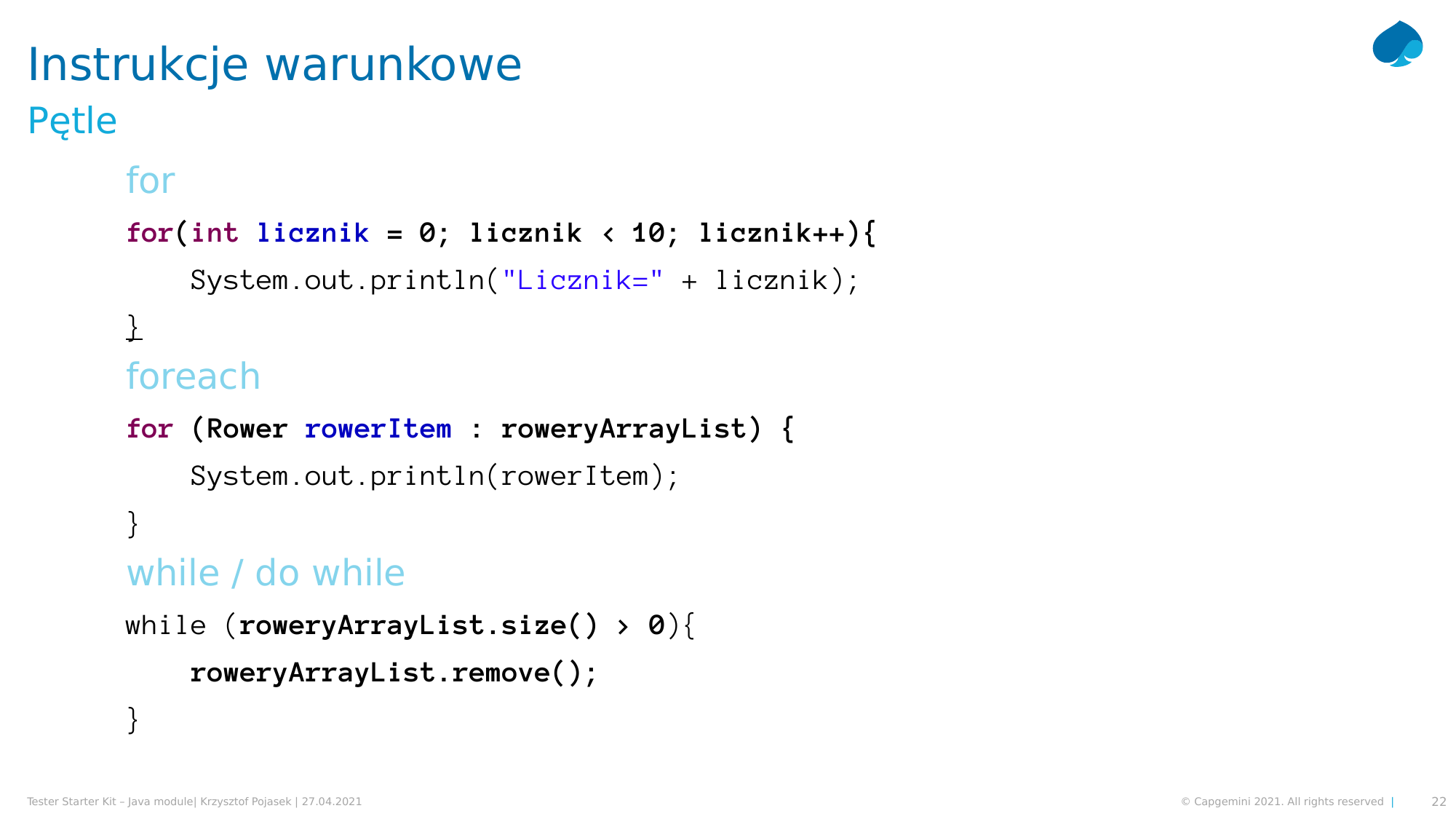

# Instrukcje warunkowe
Pętle
for
for(int licznik = 0; licznik < 10; licznik++){
    System.out.println("Licznik=" + licznik);
}
foreach
for (Rower rowerItem : roweryArrayList) {
    System.out.println(rowerItem);
}
while / do while
while (roweryArrayList.size() > 0){
    roweryArrayList.remove();
}